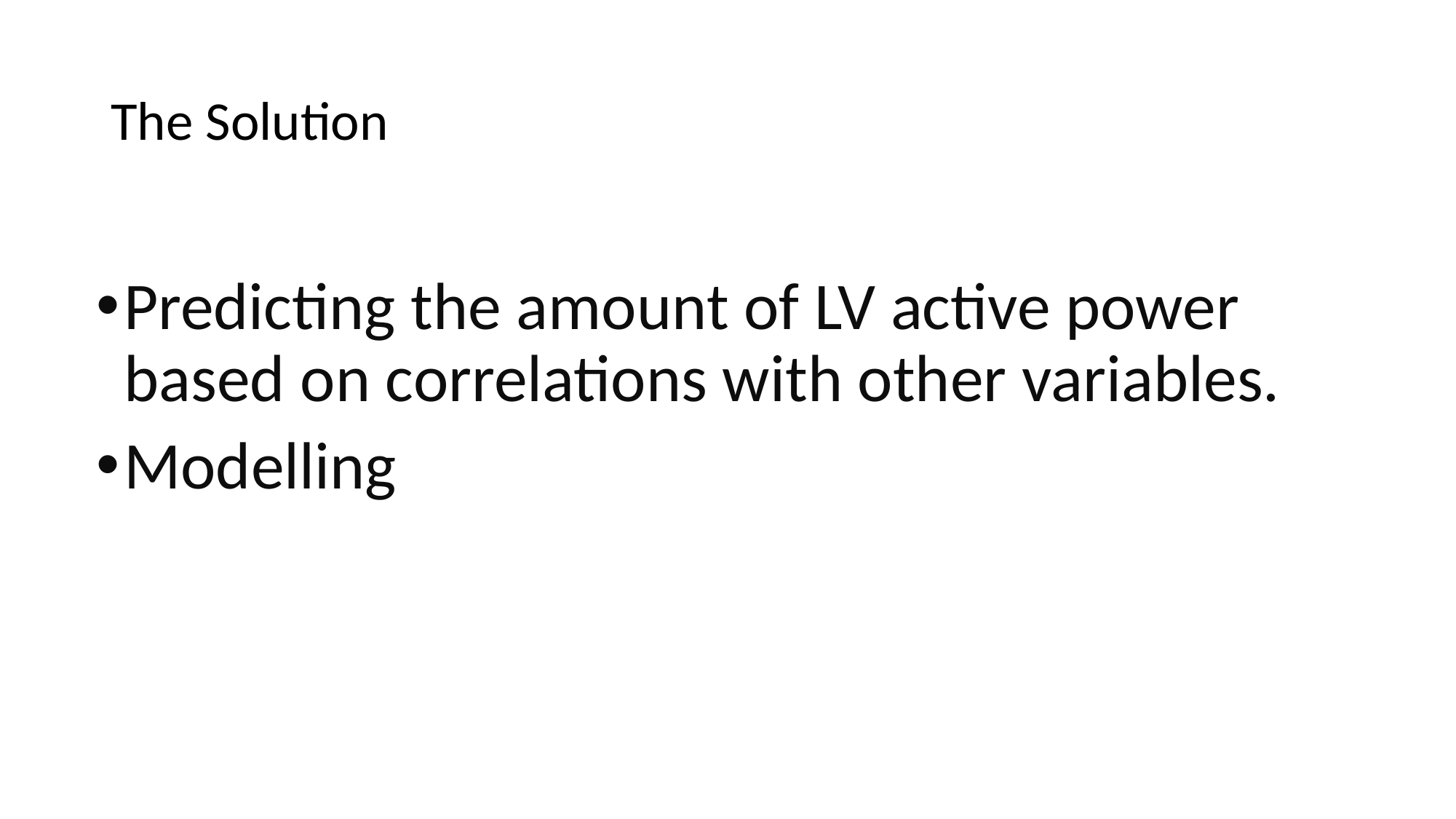

# The Solution
Predicting the amount of LV active power based on correlations with other variables.
Modelling